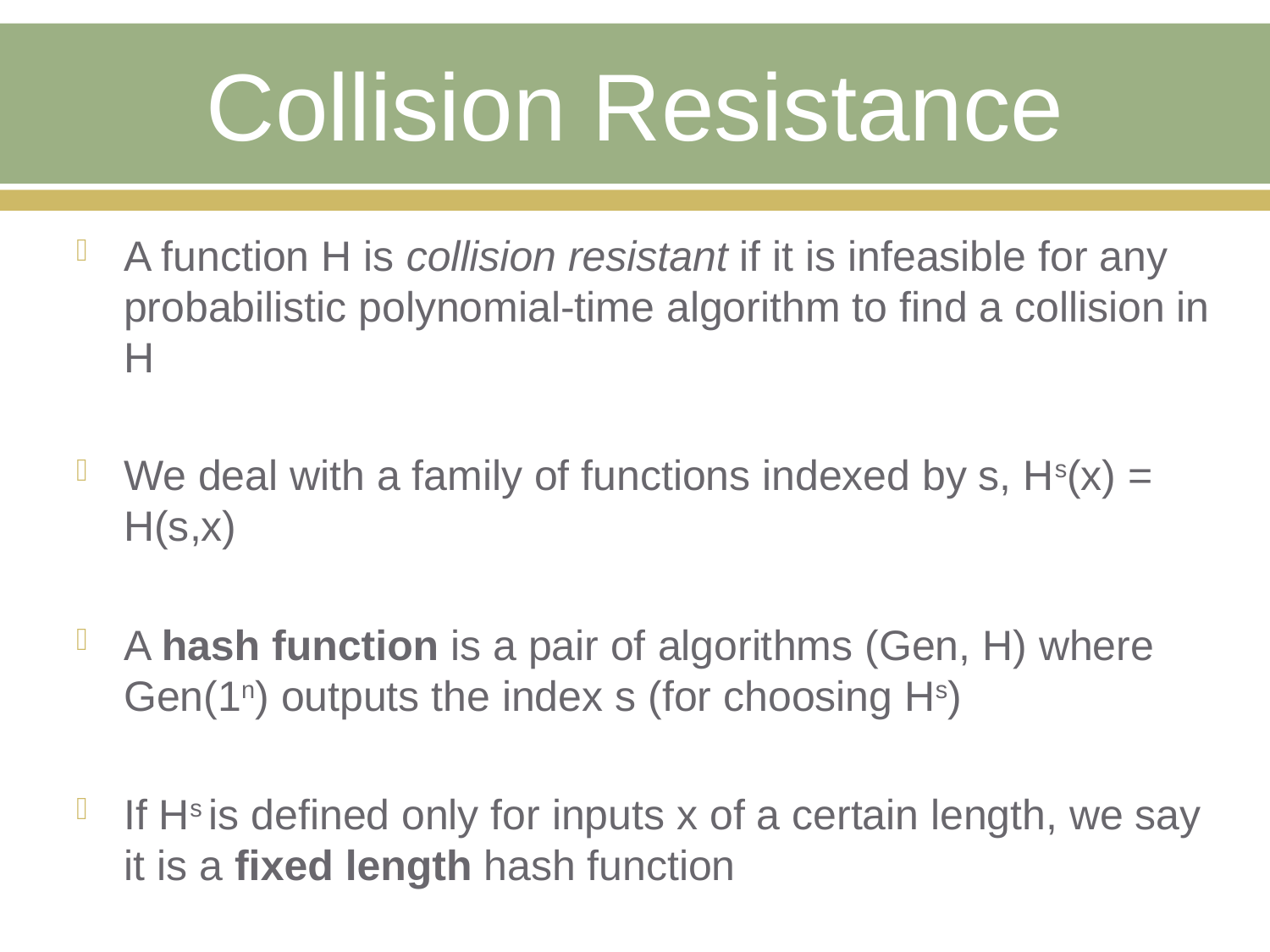

# Collision Resistance
A function H is collision resistant if it is infeasible for any probabilistic polynomial-time algorithm to find a collision in H

We deal with a family of functions indexed by s, Hs(x) = H(s,x)

A hash function is a pair of algorithms (Gen, H) where Gen(1n) outputs the index s (for choosing Hs)

If Hs is defined only for inputs x of a certain length, we say it is a fixed length hash function